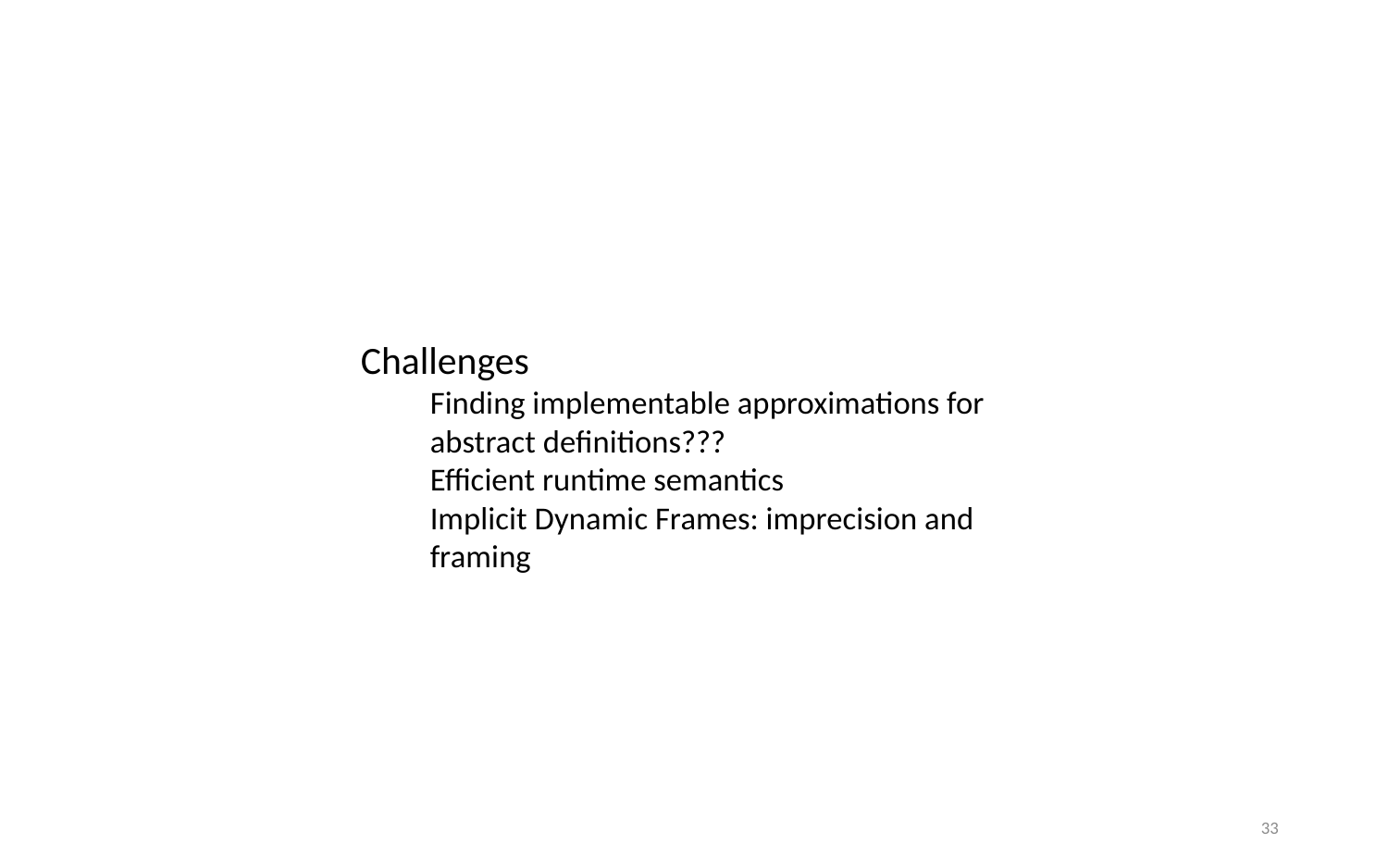

#

Challenges
Finding implementable approximations for abstract definitions???
Efficient runtime semantics
Implicit Dynamic Frames: imprecision and framing
33